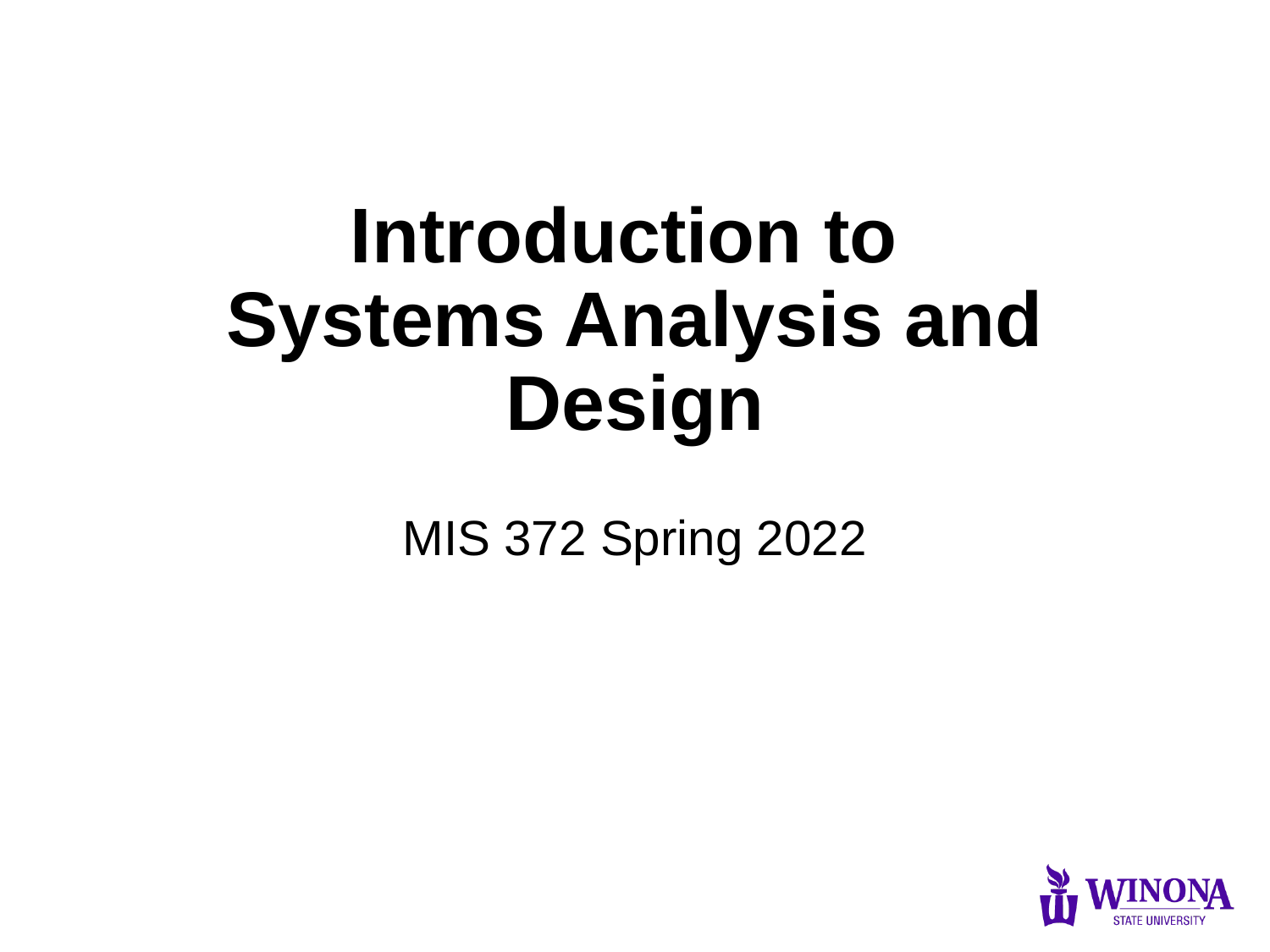

# Introduction to Systems Analysis and Design
MIS 372 Spring 2022